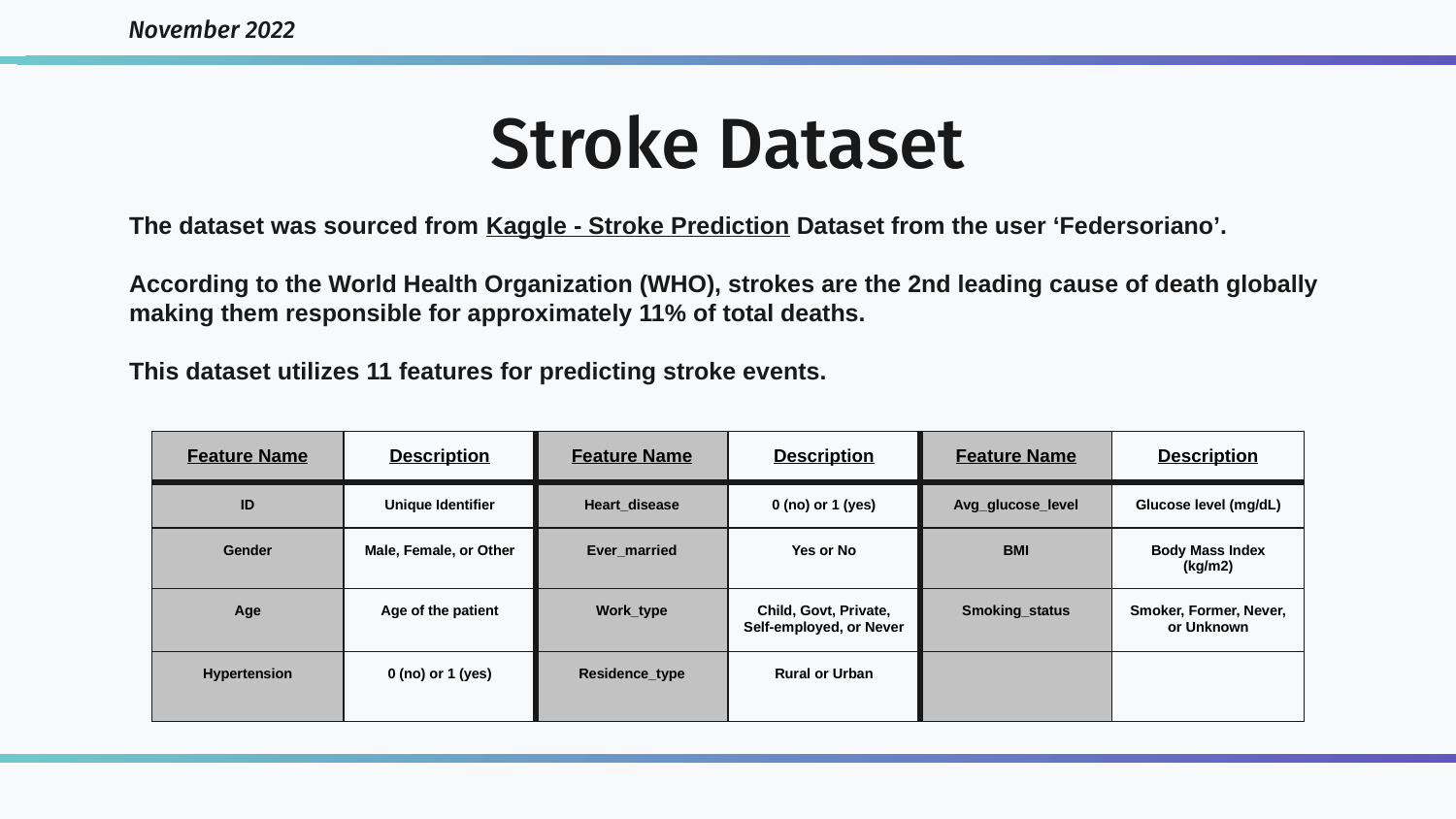

November 2022
# Stroke Dataset
The dataset was sourced from Kaggle - Stroke Prediction Dataset from the user ‘Federsoriano’.

According to the World Health Organization (WHO), strokes are the 2nd leading cause of death globally making them responsible for approximately 11% of total deaths.

This dataset utilizes 11 features for predicting stroke events.

| Feature Name | Description | Feature Name | Description | Feature Name | Description |
| --- | --- | --- | --- | --- | --- |
| ID | Unique Identifier | Heart\_disease | 0 (no) or 1 (yes) | Avg\_glucose\_level | Glucose level (mg/dL) |
| Gender | Male, Female, or Other | Ever\_married | Yes or No | BMI | Body Mass Index (kg/m2) |
| Age | Age of the patient | Work\_type | Child, Govt, Private, Self-employed, or Never | Smoking\_status | Smoker, Former, Never, or Unknown |
| Hypertension | 0 (no) or 1 (yes) | Residence\_type | Rural or Urban |  |  |